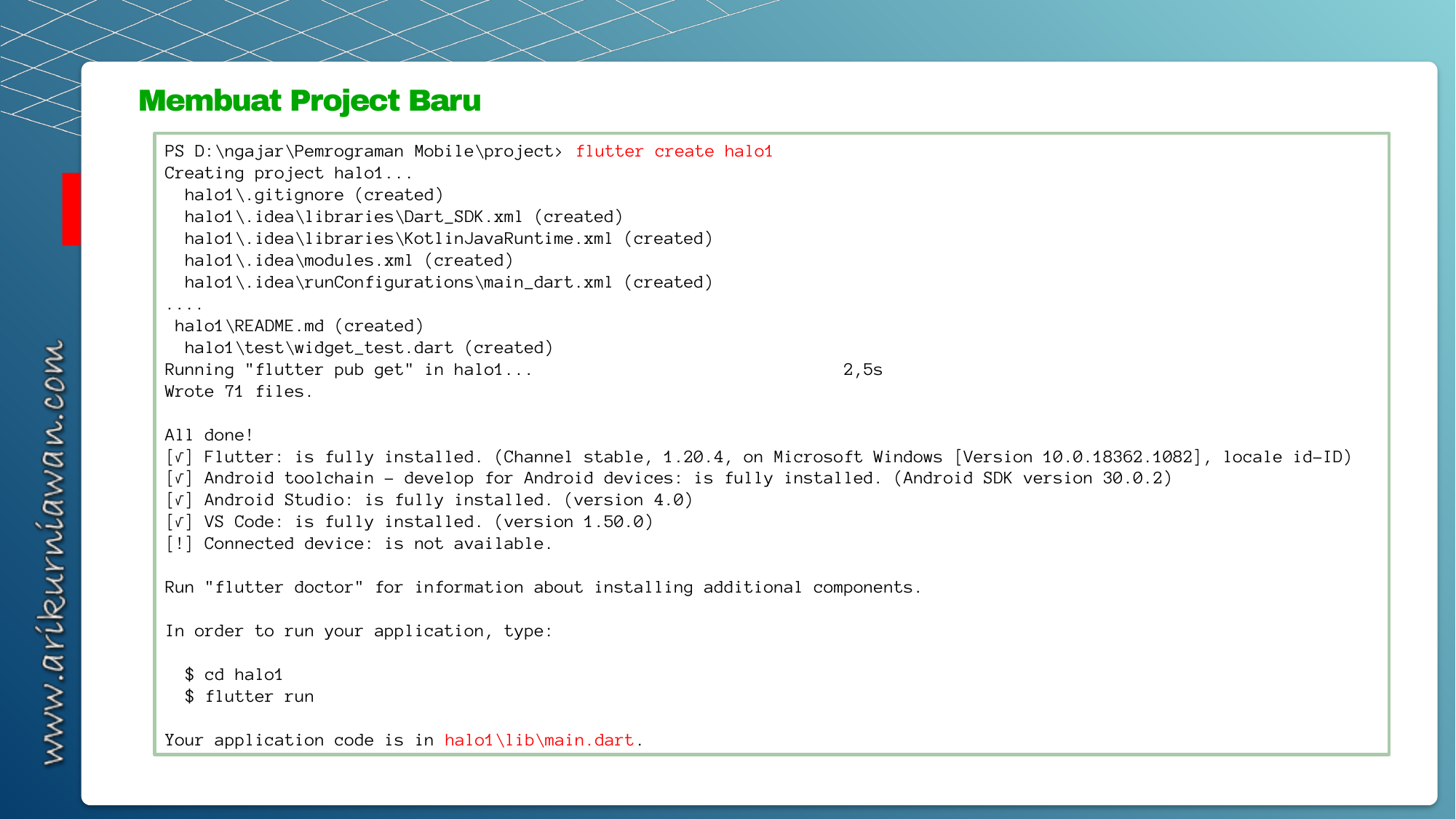

Membuat Project Baru
PS D:\ngajar\Pemrograman Mobile\project> flutter create halo1
Creating project halo1...
  halo1\.gitignore (created)
  halo1\.idea\libraries\Dart_SDK.xml (created)
  halo1\.idea\libraries\KotlinJavaRuntime.xml (created)
  halo1\.idea\modules.xml (created)
  halo1\.idea\runConfigurations\main_dart.xml (created)
....
 halo1\README.md (created)
  halo1\test\widget_test.dart (created)
Running "flutter pub get" in halo1...                               2,5s
Wrote 71 files.

All done!
[√] Flutter: is fully installed. (Channel stable, 1.20.4, on Microsoft Windows [Version 10.0.18362.1082], locale id-ID)
[√] Android toolchain - develop for Android devices: is fully installed. (Android SDK version 30.0.2)
[√] Android Studio: is fully installed. (version 4.0)
[√] VS Code: is fully installed. (version 1.50.0)
[!] Connected device: is not available.

Run "flutter doctor" for information about installing additional components.

In order to run your application, type:

  $ cd halo1
  $ flutter run

Your application code is in halo1\lib\main.dart.